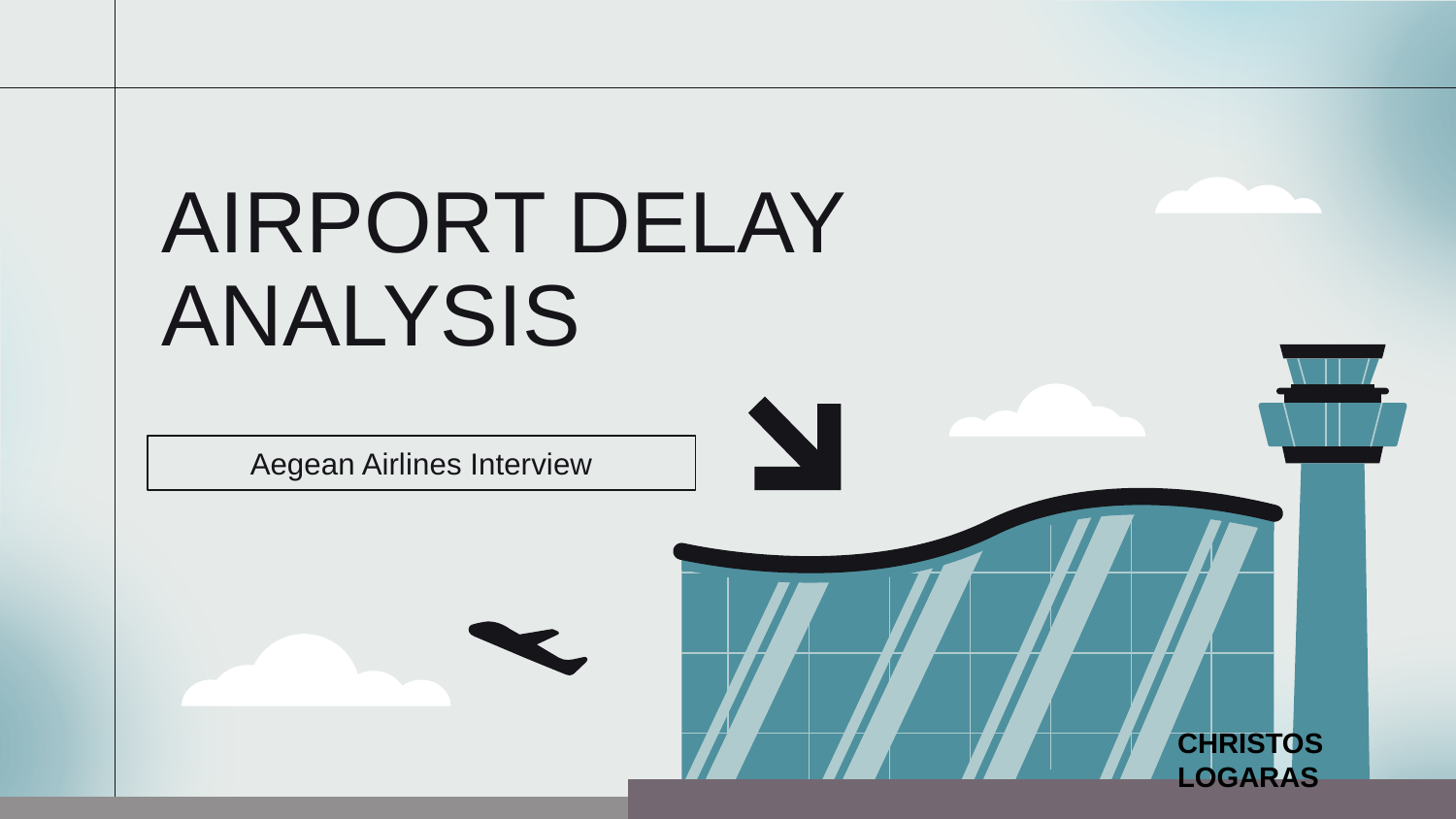

# AIRPORT DELAY ANALYSIS

Aegean Airlines Interview

CHRISTOS LOGARAS